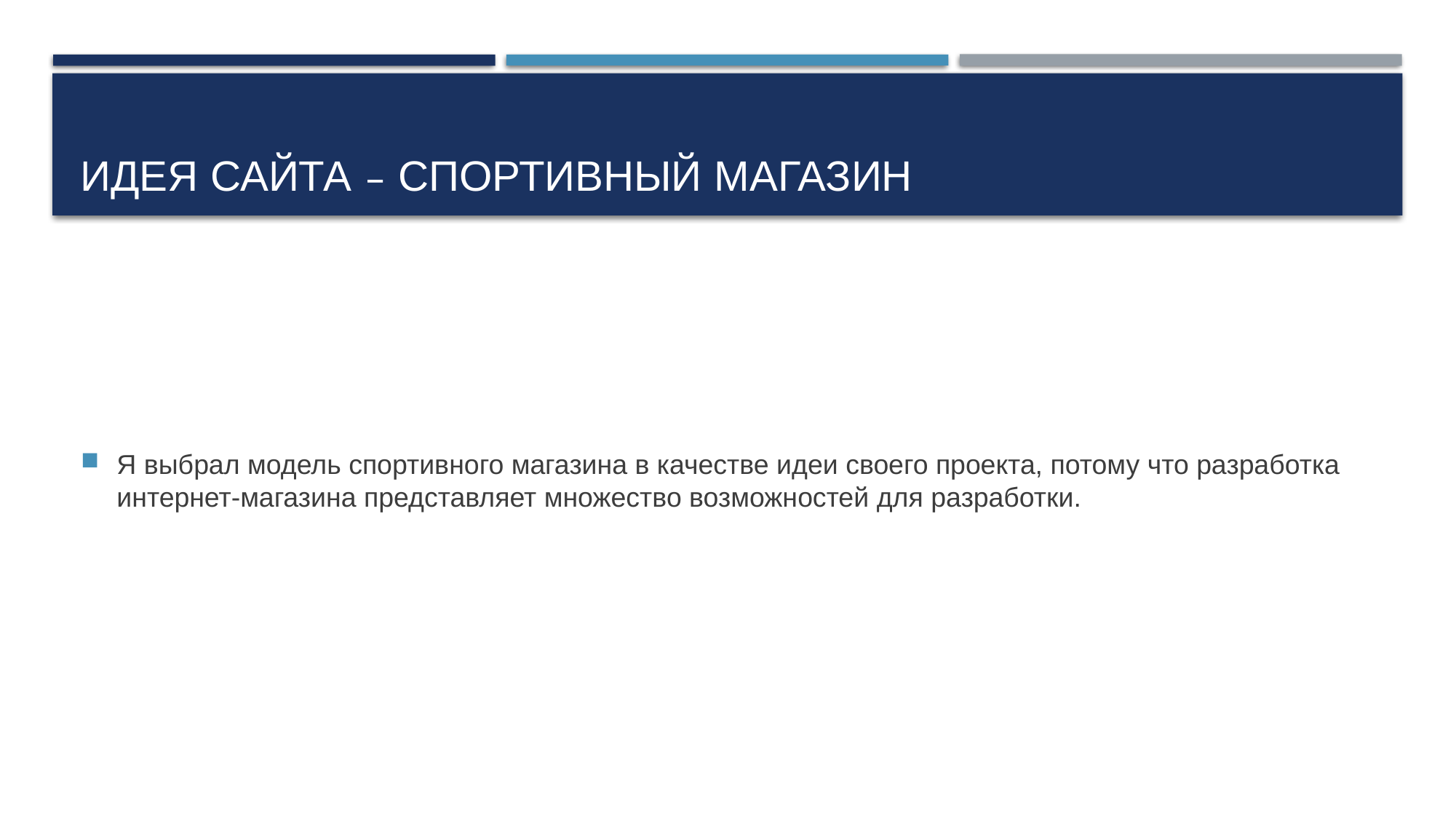

# Идея сайта – спортивный магазин
Я выбрал модель спортивного магазина в качестве идеи своего проекта, потому что разработка интернет-магазина представляет множество возможностей для разработки.